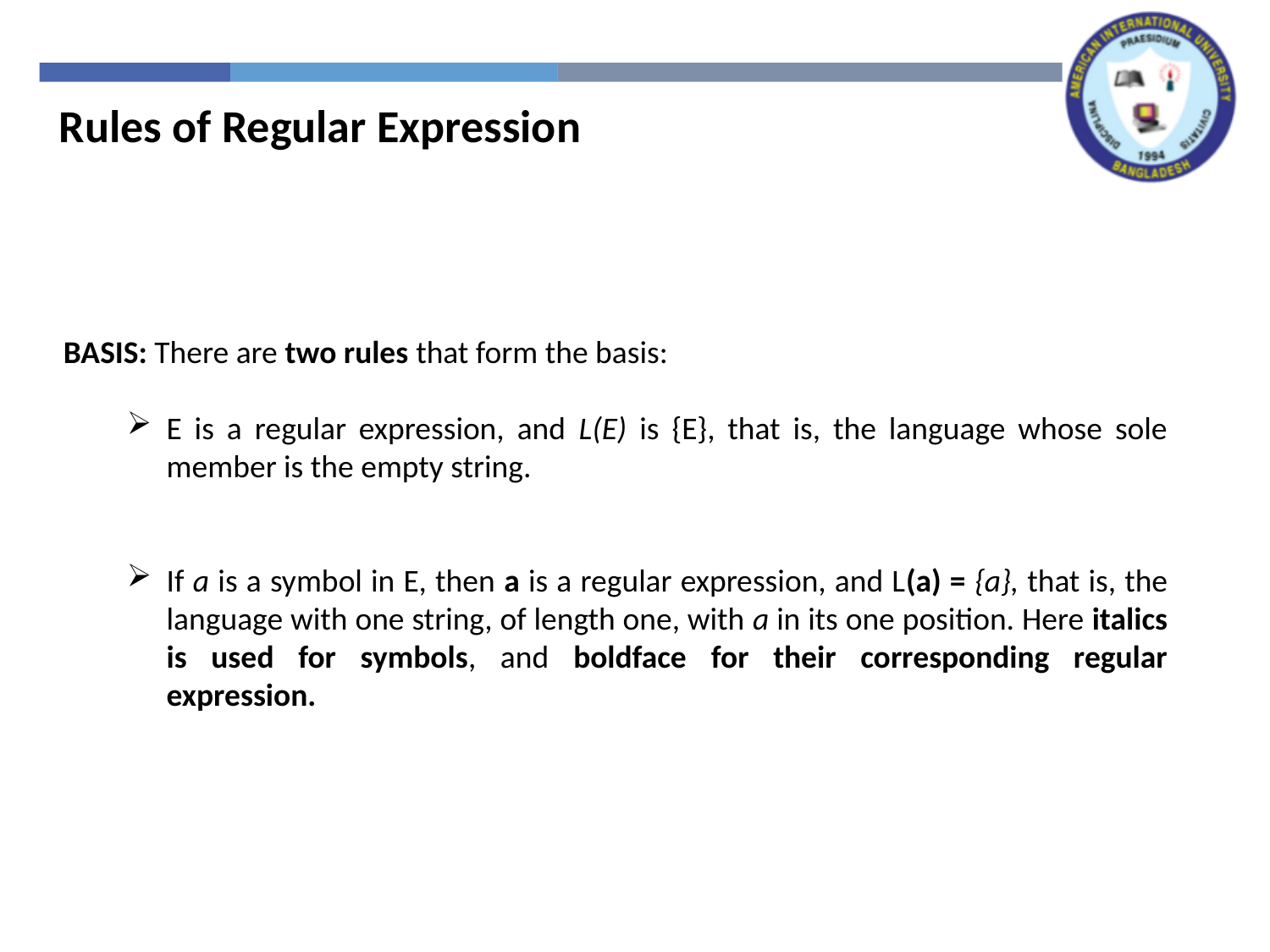

Rules of Regular Expression

BASIS: There are two rules that form the basis:

E is a regular expression, and L(E) is {E}, that is, the language whose sole member is the empty string.

If a is a symbol in E, then a is a regular expression, and L(a) = {a}, that is, the language with one string, of length one, with a in its one position. Here italics is used for symbols, and boldface for their corresponding regular expression.